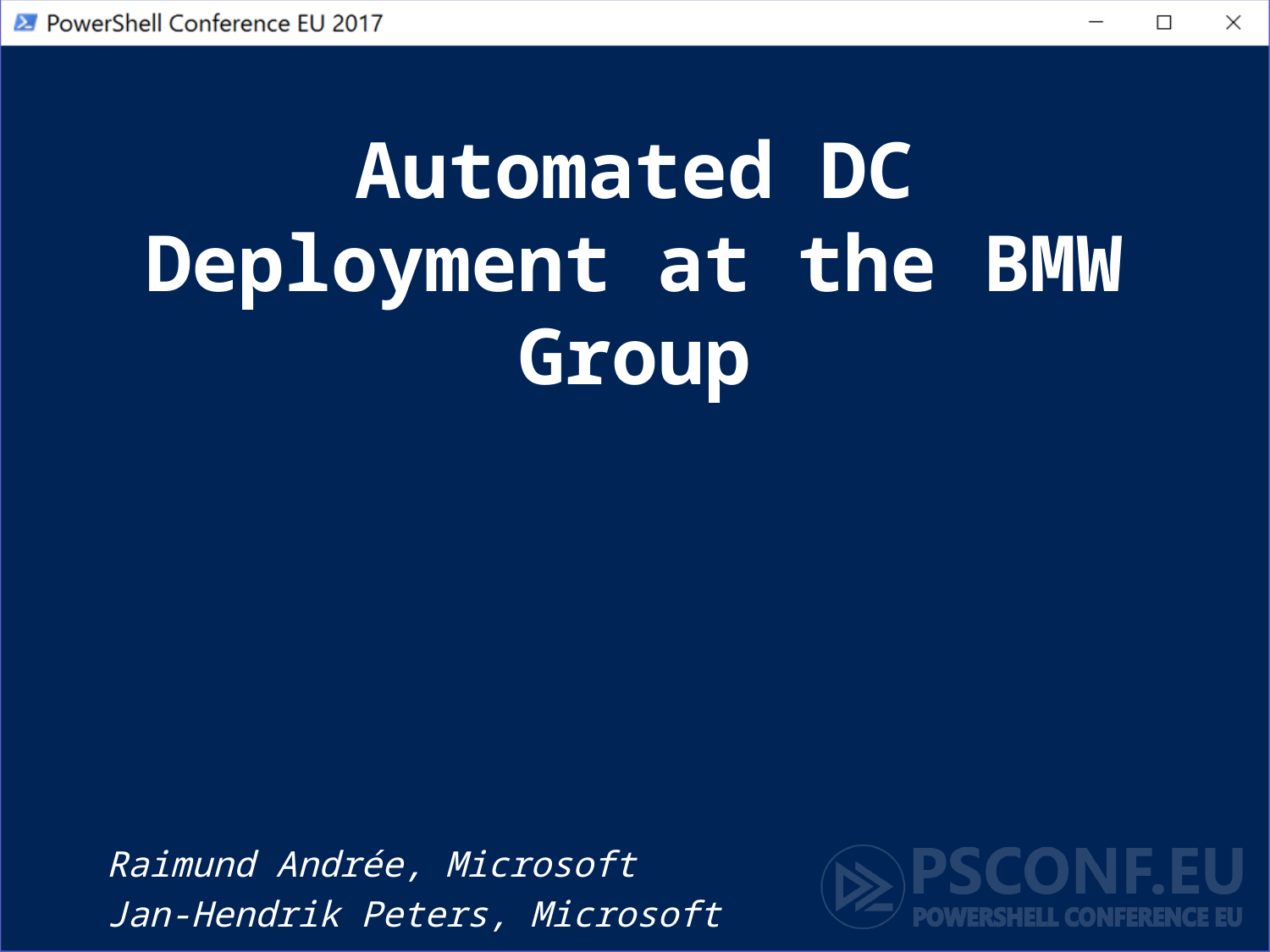

# Automated DC Deployment at the BMW Group
Raimund Andrée, Microsoft
Jan-Hendrik Peters, Microsoft